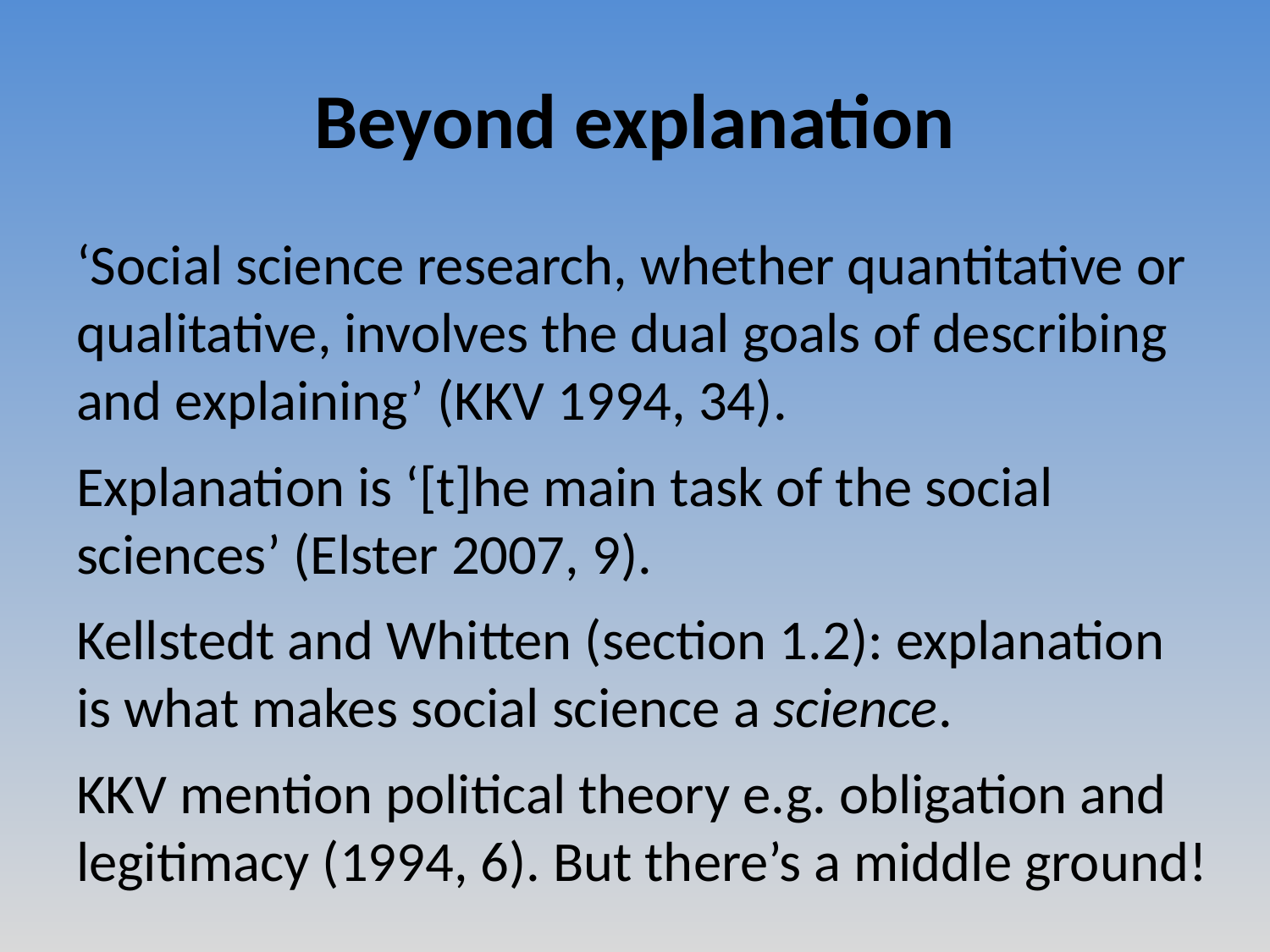

# Beyond explanation
‘Social science research, whether quantitative or qualitative, involves the dual goals of describing and explaining’ (KKV 1994, 34).
Explanation is ‘[t]he main task of the social sciences’ (Elster 2007, 9).
Kellstedt and Whitten (section 1.2): explanation is what makes social science a science.
KKV mention political theory e.g. obligation and legitimacy (1994, 6). But there’s a middle ground!